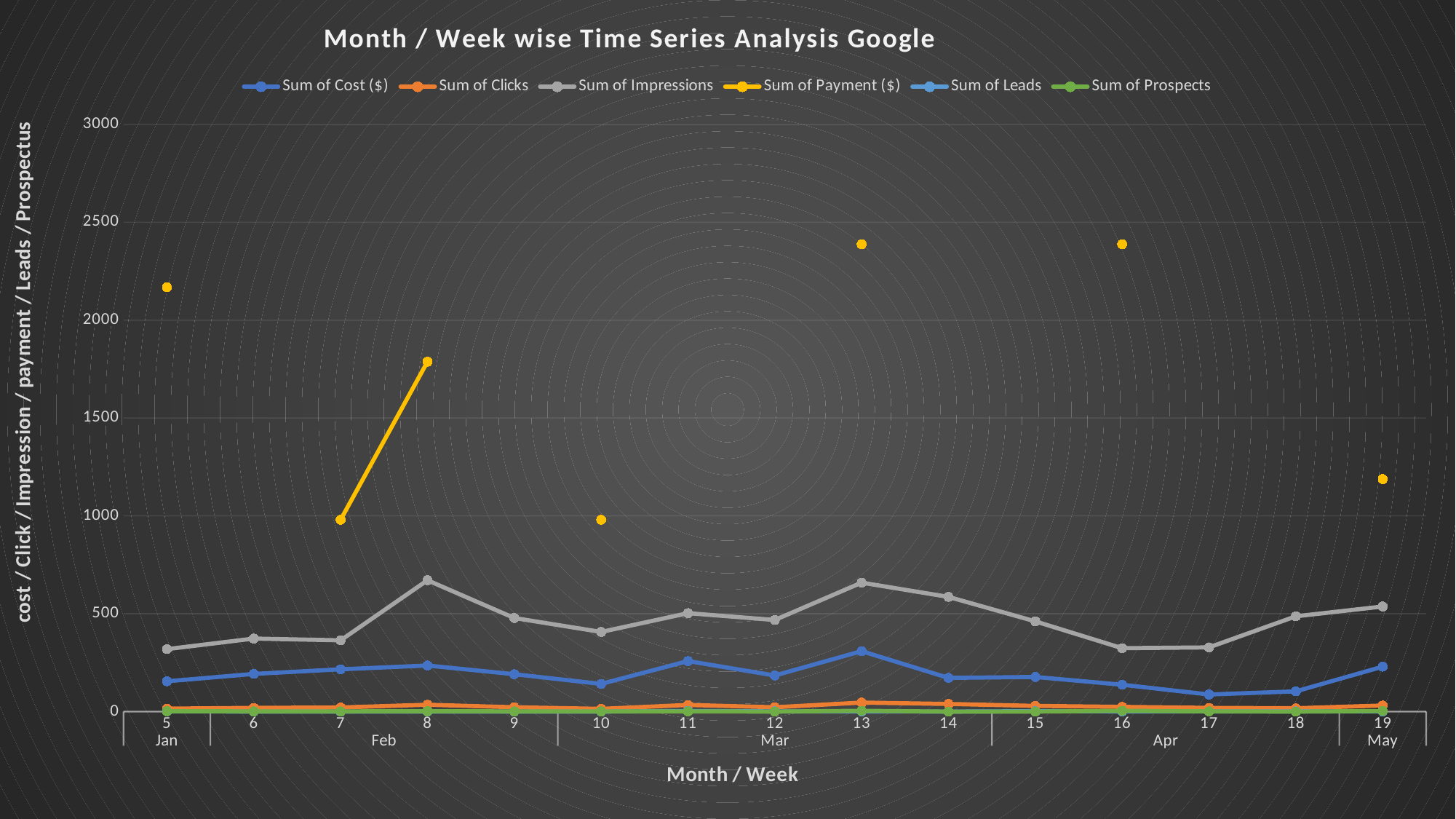

### Chart: Month / Week wise Time Series Analysis Google

| Category | Sum of Cost ($) | Sum of Clicks | Sum of Impressions | Sum of Payment ($) | Sum of Leads | Sum of Prospects |
|---|---|---|---|---|---|---|
| 5 | 154.79 | 15.0 | 319.0 | 2168.0 | 1.0 | 2.0 |
| 6 | 192.58 | 19.0 | 373.0 | None | 0.0 | 1.0 |
| 7 | 216.13000000000002 | 21.0 | 364.0 | 980.0 | 0.0 | 1.0 |
| 8 | 235.3 | 35.0 | 671.0 | 1788.0 | 0.0 | 2.0 |
| 9 | 190.89999999999998 | 22.0 | 478.0 | None | 0.0 | 1.0 |
| 10 | 141.4 | 14.0 | 407.0 | 980.0 | 0.0 | 1.0 |
| 11 | 258.20000000000005 | 34.0 | 503.0 | None | 3.0 | 1.0 |
| 12 | 184.36000000000004 | 22.0 | 468.0 | None | 1.0 | 0.0 |
| 13 | 308.73 | 46.0 | 659.0 | 2388.0 | 1.0 | 4.0 |
| 14 | 172.11 | 39.0 | 586.0 | None | 0.0 | 0.0 |
| 15 | 176.95999999999998 | 29.0 | 461.0 | None | 2.0 | 0.0 |
| 16 | 137.21 | 24.0 | 324.0 | 2388.0 | 1.0 | 4.0 |
| 17 | 87.38 | 19.0 | 328.0 | None | 1.0 | 1.0 |
| 18 | 103.25999999999999 | 17.0 | 487.0 | None | 1.0 | 0.0 |
| 19 | 229.37 | 31.0 | 537.0 | 1188.0 | 1.0 | 3.0 |